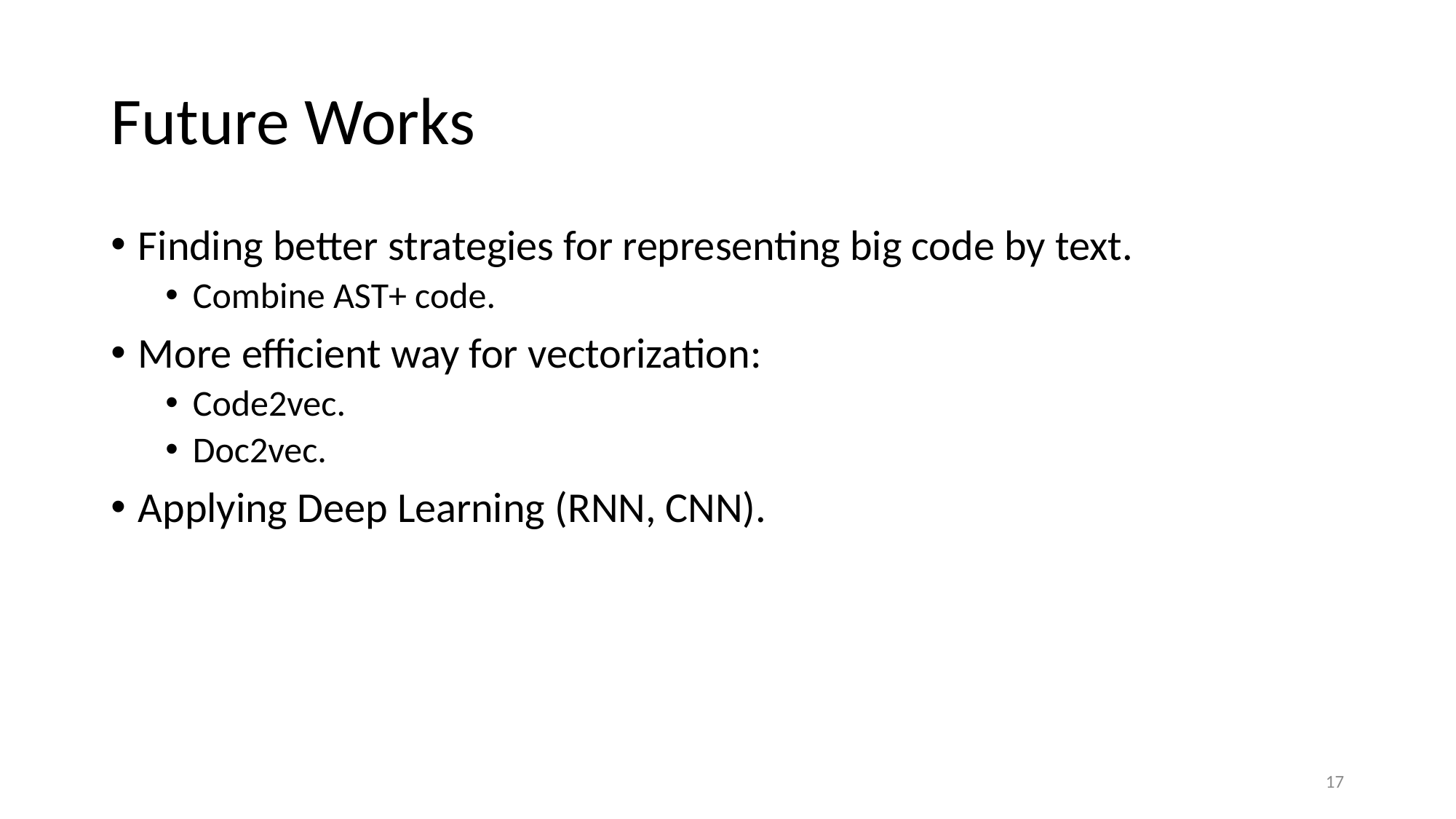

# Future Works
Finding better strategies for representing big code by text.
Combine AST+ code.
More efficient way for vectorization:
Code2vec.
Doc2vec.
Applying Deep Learning (RNN, CNN).
17